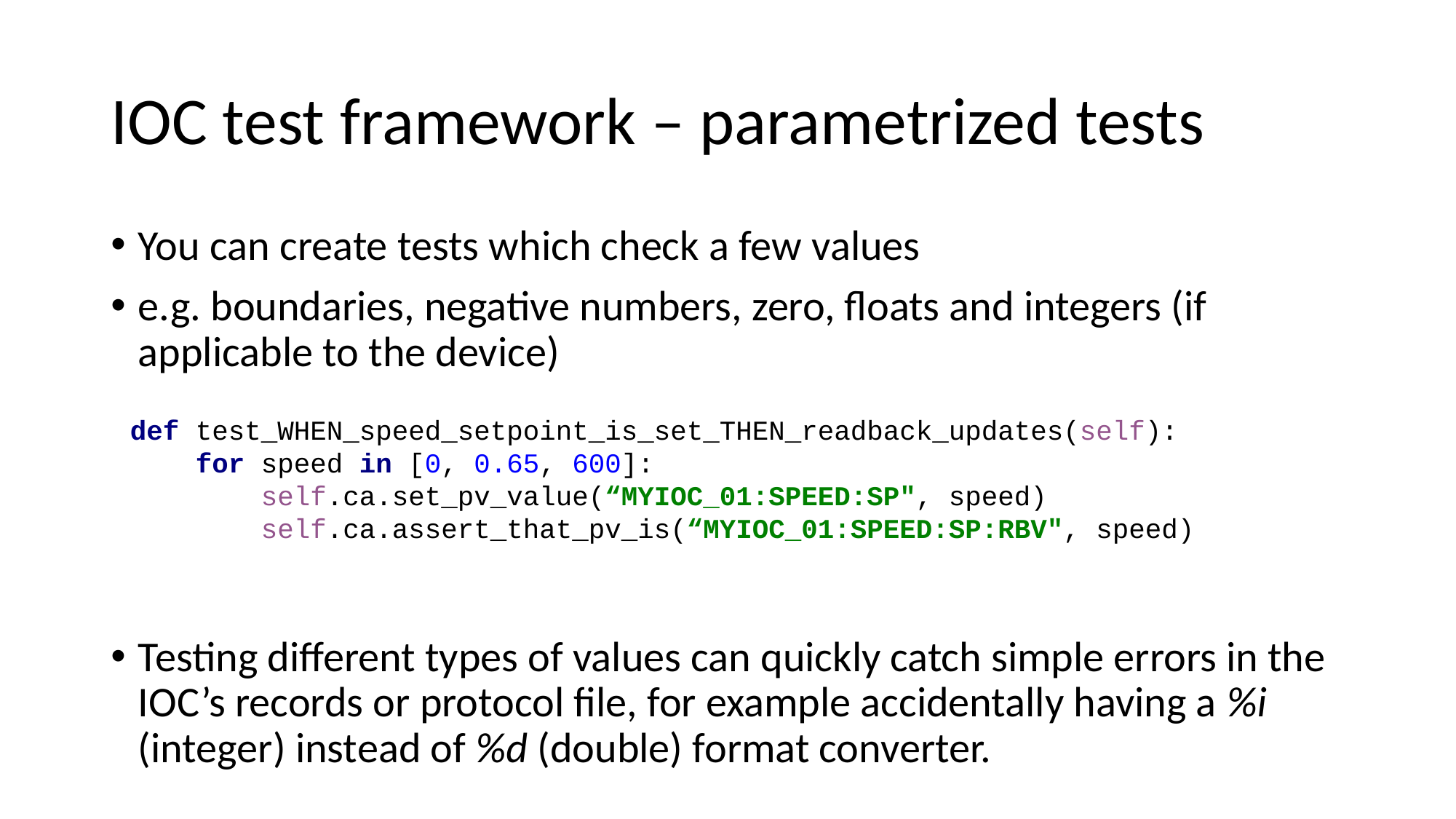

# IOC test framework – parametrized tests
You can create tests which check a few values
e.g. boundaries, negative numbers, zero, floats and integers (if applicable to the device)

Testing different types of values can quickly catch simple errors in the IOC’s records or protocol file, for example accidentally having a %i (integer) instead of %d (double) format converter.

def test_WHEN_speed_setpoint_is_set_THEN_readback_updates(self):
    for speed in [0, 0.65, 600]:
        self.ca.set_pv_value(“MYIOC_01:SPEED:SP", speed)
        self.ca.assert_that_pv_is(“MYIOC_01:SPEED:SP:RBV", speed)